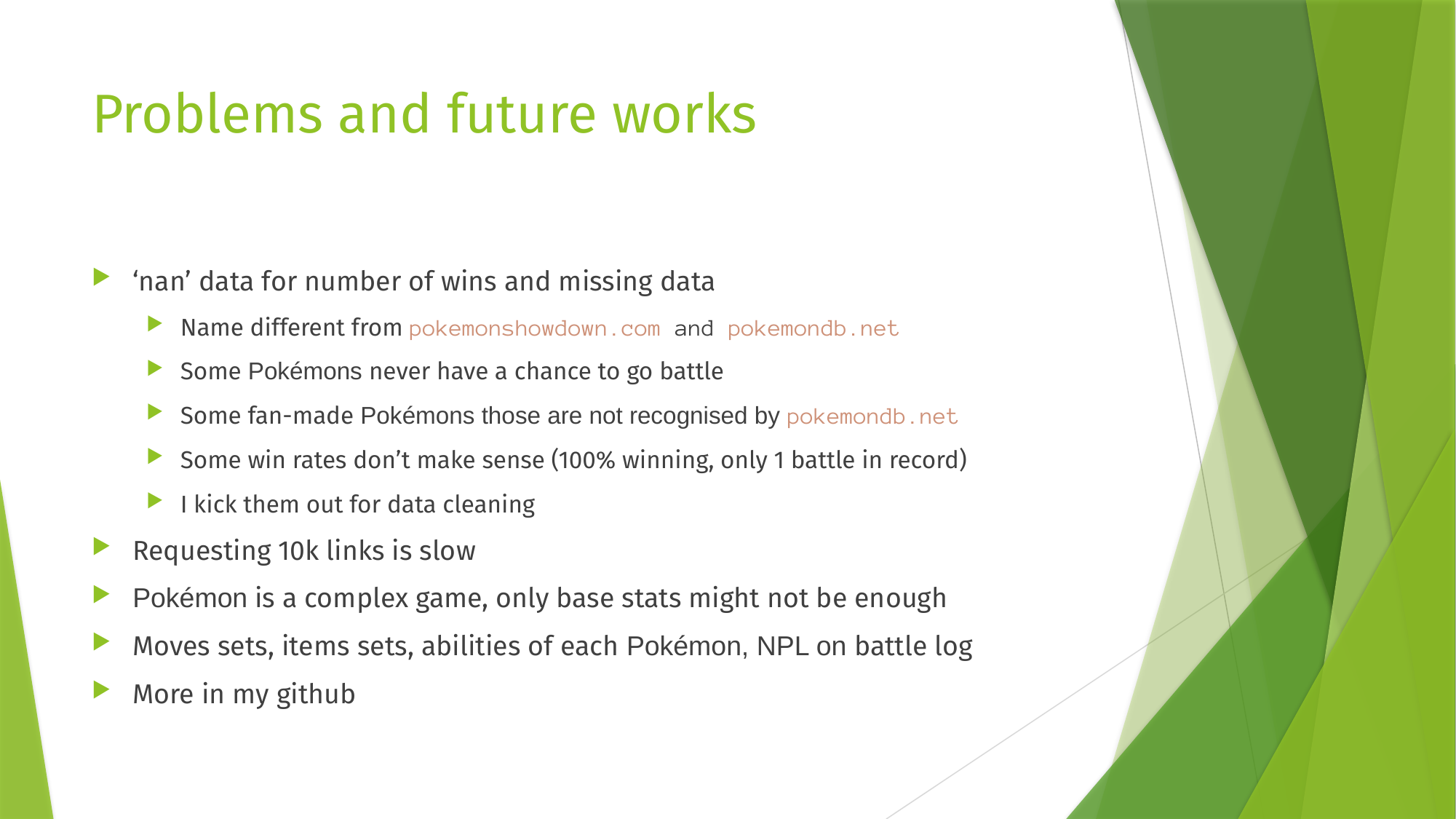

# Problems and future works
‘nan’ data for number of wins and missing data
Name different from pokemonshowdown.com and pokemondb.net
Some Pokémons never have a chance to go battle
Some fan-made Pokémons those are not recognised by pokemondb.net
Some win rates don’t make sense (100% winning, only 1 battle in record)
I kick them out for data cleaning
Requesting 10k links is slow
Pokémon is a complex game, only base stats might not be enough
Moves sets, items sets, abilities of each Pokémon, NPL on battle log
More in my github